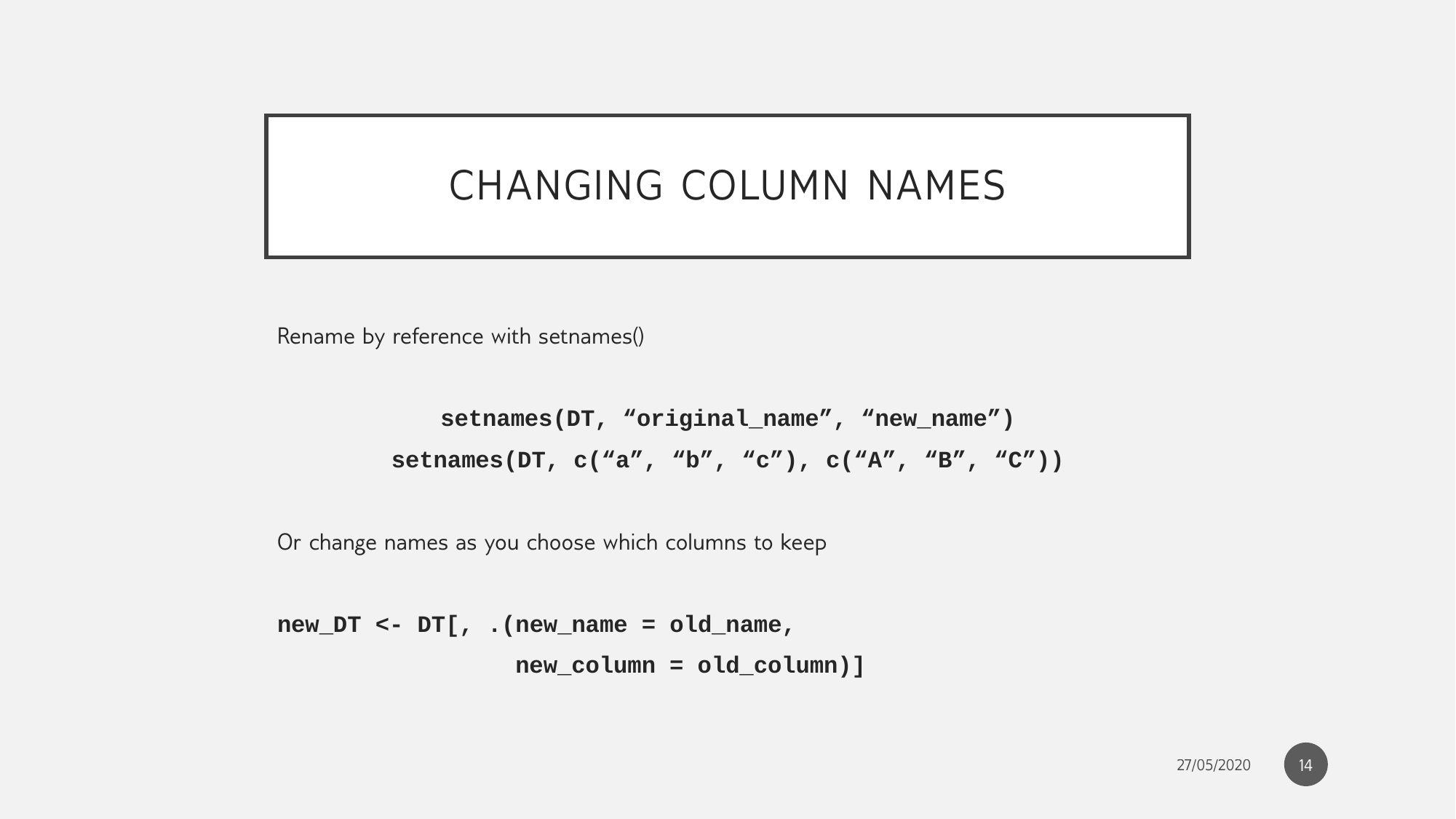

# Changing column names
Rename by reference with setnames()

setnames(DT, “original_name”, “new_name”)
setnames(DT, c(“a”, “b”, “c”), c(“A”, “B”, “C”))

Or change names as you choose which columns to keep

new_DT <- DT[, .(new_name = old_name,
                 new_column = old_column)]

14
27/05/2020